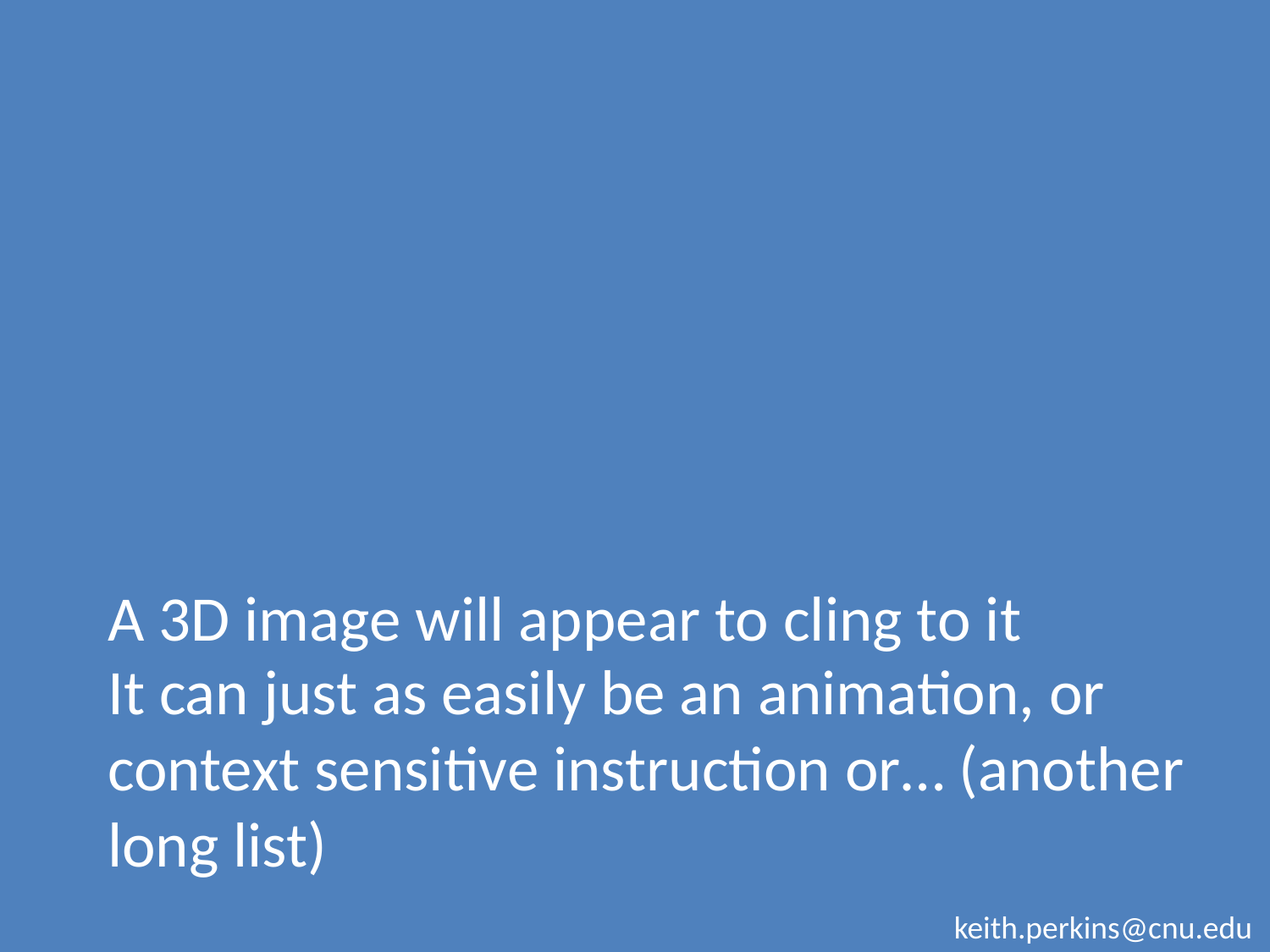

A 3D image will appear to cling to it

It can just as easily be an animation, or context sensitive instruction or… (another long list)

keith.perkins@cnu.edu